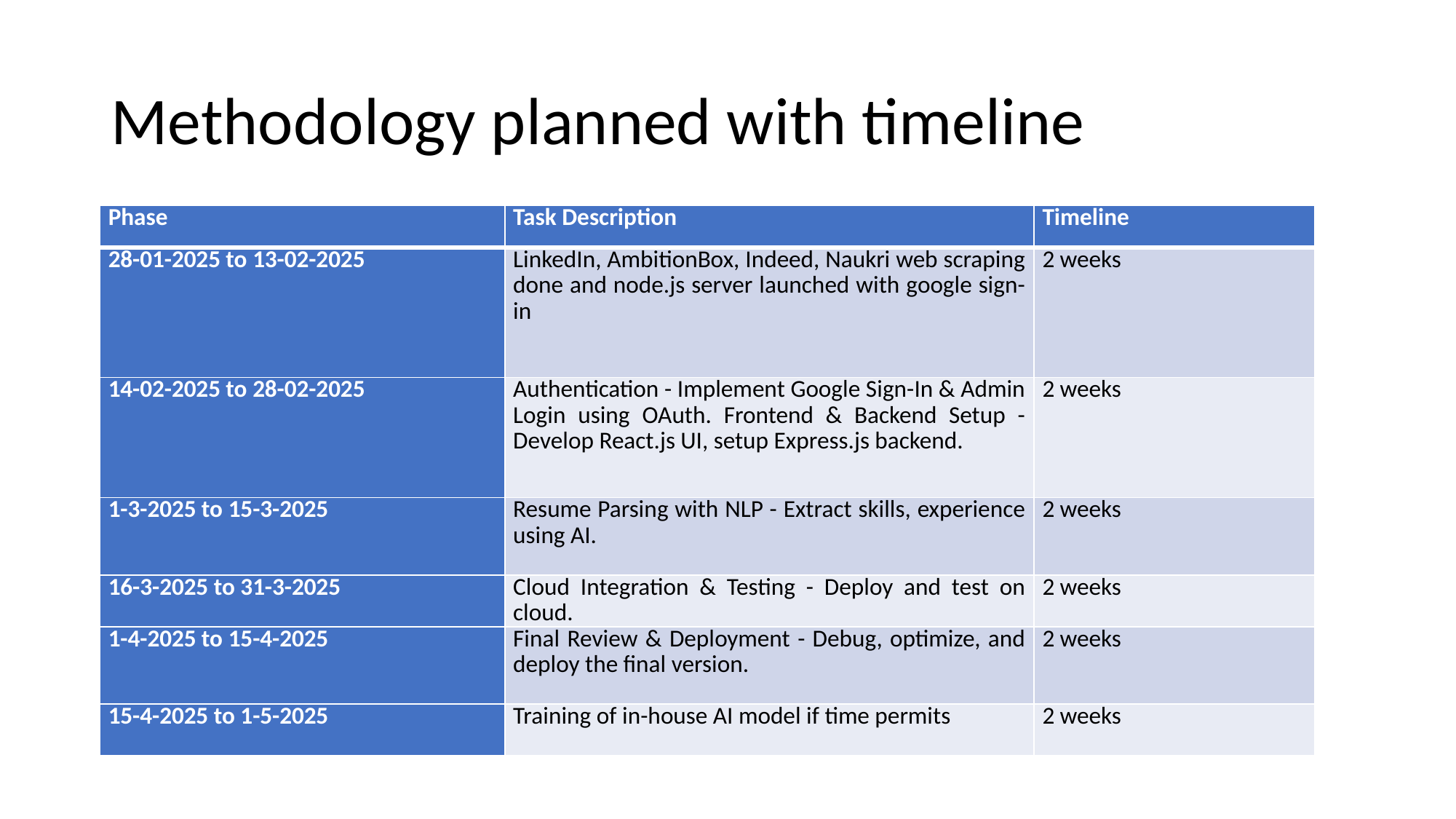

# Methodology planned with timeline
| Phase | Task Description | Timeline |
| --- | --- | --- |
| 28-01-2025 to 13-02-2025 | LinkedIn, AmbitionBox, Indeed, Naukri web scraping done and node.js server launched with google sign-in | 2 weeks |
| 14-02-2025 to 28-02-2025 | Authentication - Implement Google Sign-In & Admin Login using OAuth. Frontend & Backend Setup - Develop React.js UI, setup Express.js backend. | 2 weeks |
| 1-3-2025 to 15-3-2025 | Resume Parsing with NLP - Extract skills, experience using AI. | 2 weeks |
| 16-3-2025 to 31-3-2025 | Cloud Integration & Testing - Deploy and test on cloud. | 2 weeks |
| 1-4-2025 to 15-4-2025 | Final Review & Deployment - Debug, optimize, and deploy the final version. | 2 weeks |
| 15-4-2025 to 1-5-2025 | Training of in-house AI model if time permits | 2 weeks |